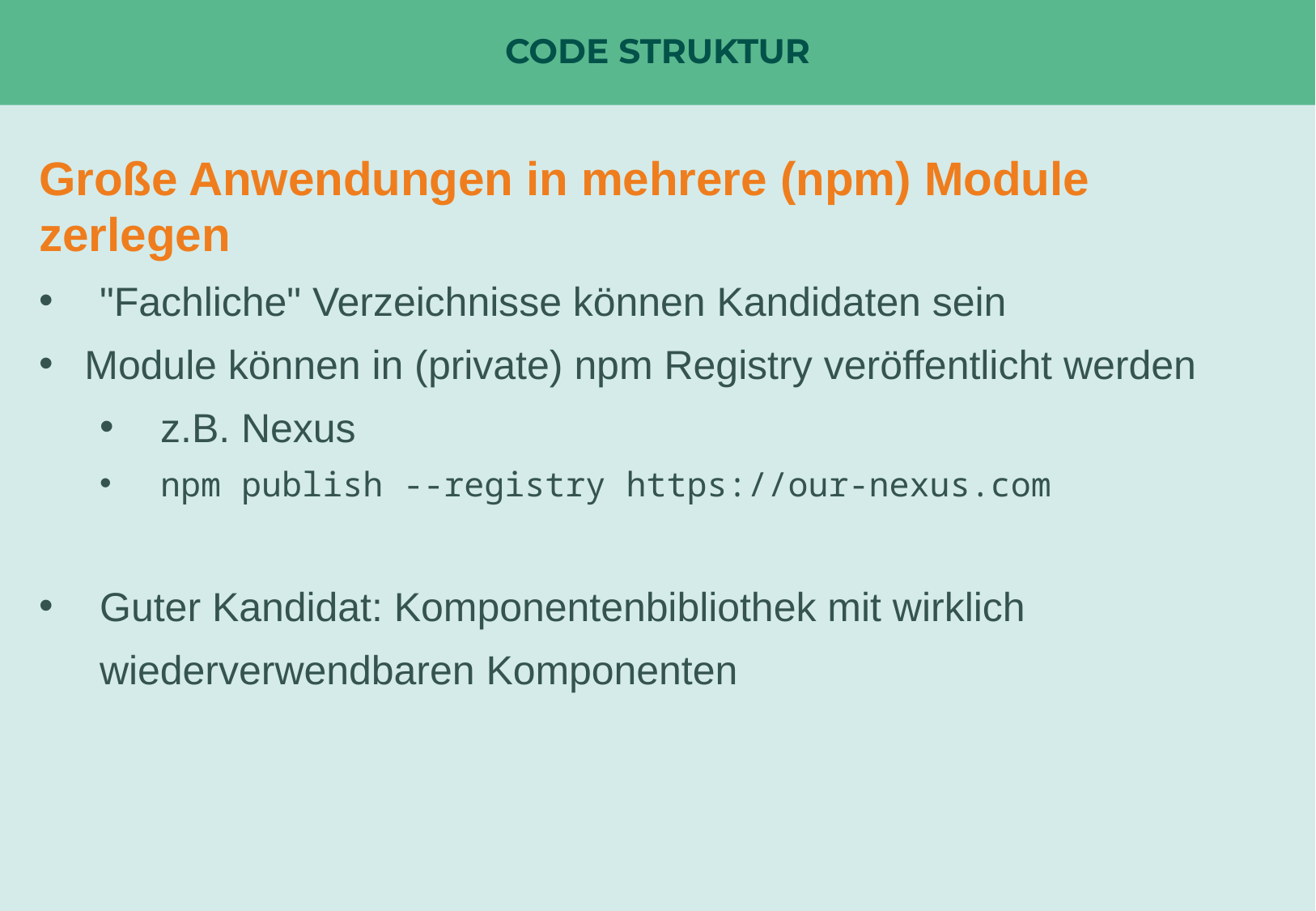

# Code Struktur
Große Anwendungen in mehrere (npm) Module zerlegen
"Fachliche" Verzeichnisse können Kandidaten sein
Module können in (private) npm Registry veröffentlicht werden
z.B. Nexus
npm publish --registry https://our-nexus.com

Guter Kandidat: Komponentenbibliothek mit wirklich wiederverwendbaren Komponenten